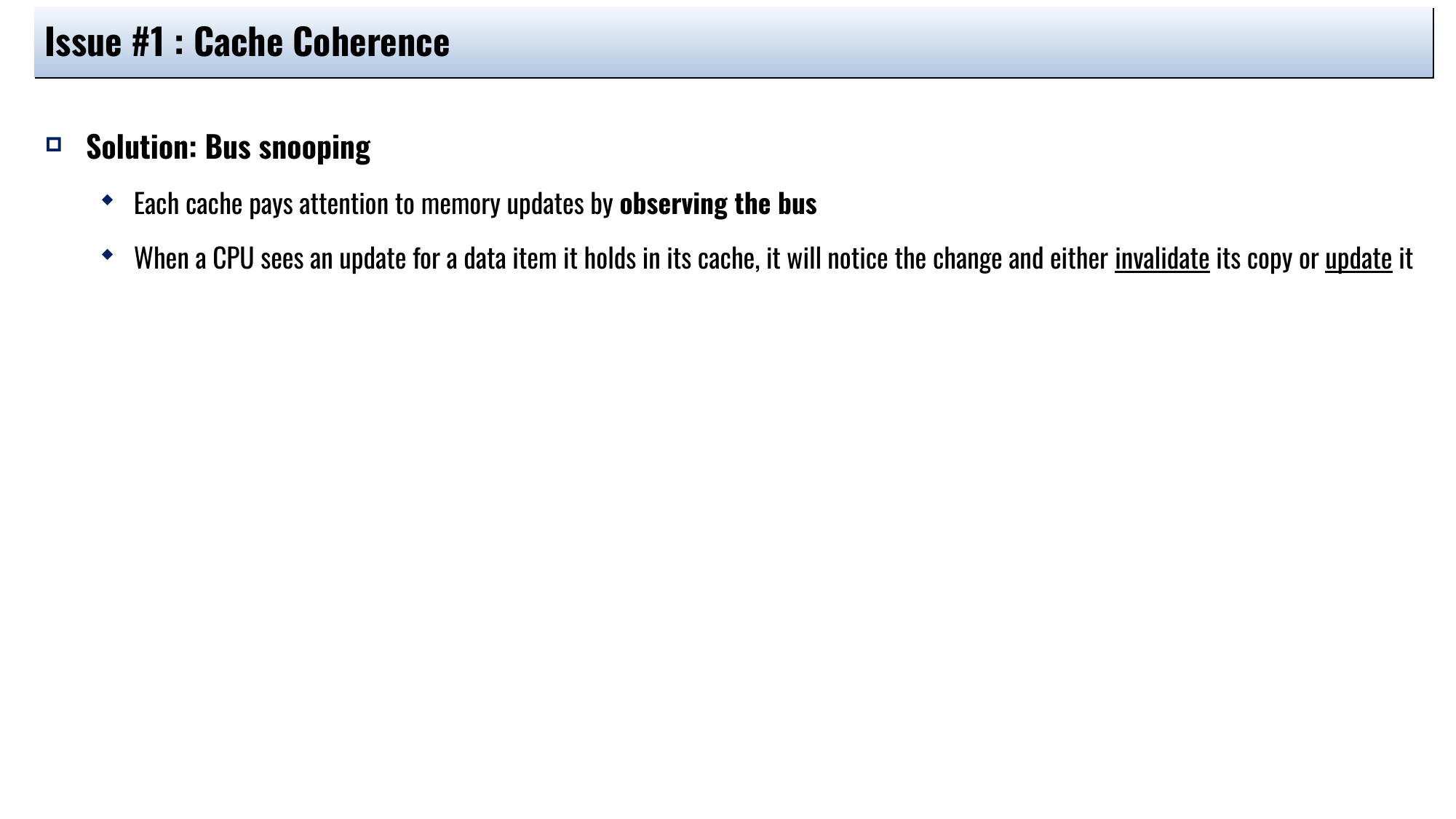

# Issue #1 : Cache Coherence
Solution: Bus snooping
Each cache pays attention to memory updates by observing the bus
When a CPU sees an update for a data item it holds in its cache, it will notice the change and either invalidate its copy or update it